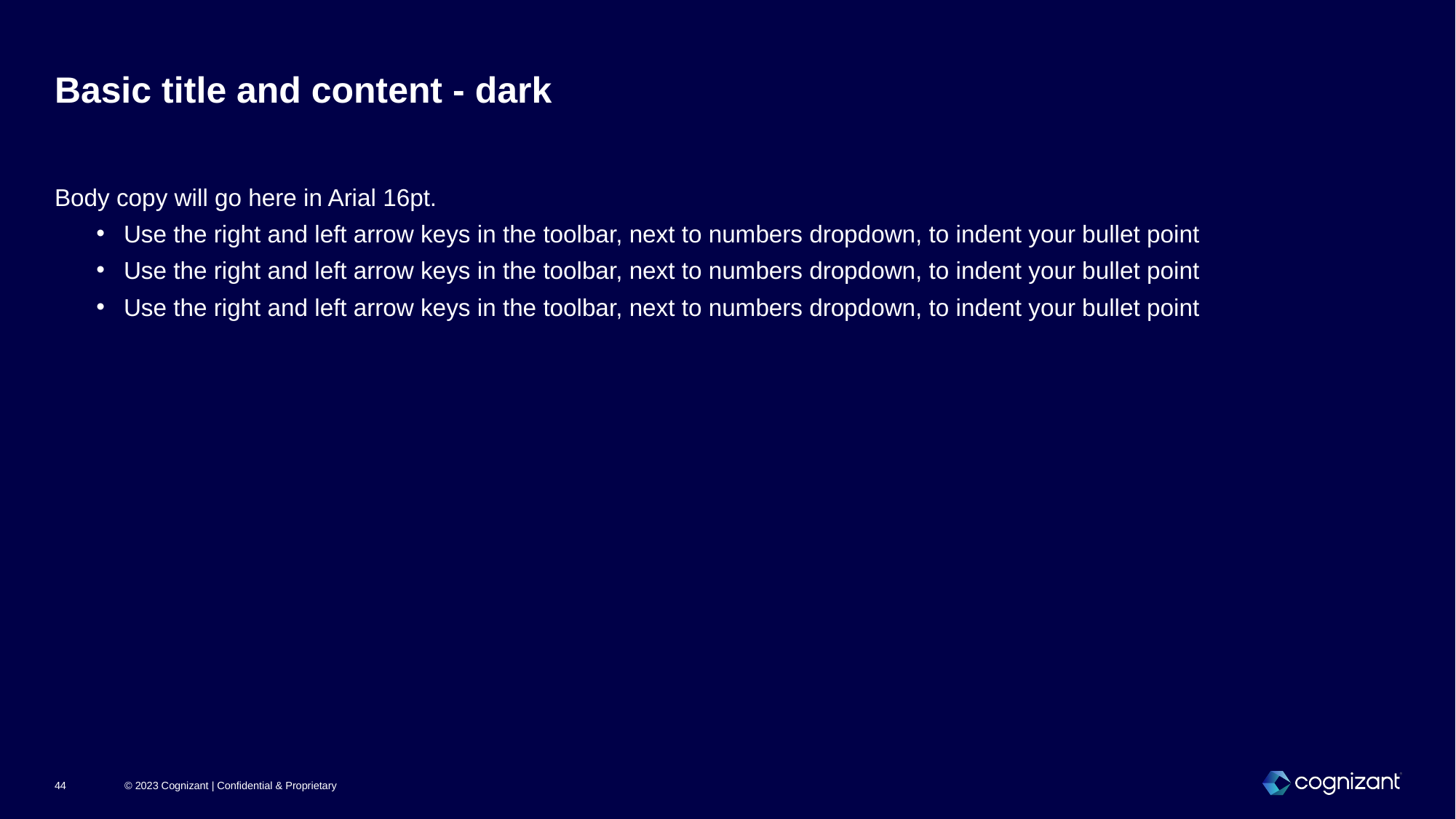

# Basic title and content - dark
Body copy will go here in Arial 16pt.
Use the right and left arrow keys in the toolbar, next to numbers dropdown, to indent your bullet point
Use the right and left arrow keys in the toolbar, next to numbers dropdown, to indent your bullet point
Use the right and left arrow keys in the toolbar, next to numbers dropdown, to indent your bullet point

© 2023 Cognizant | Confidential & Proprietary
44